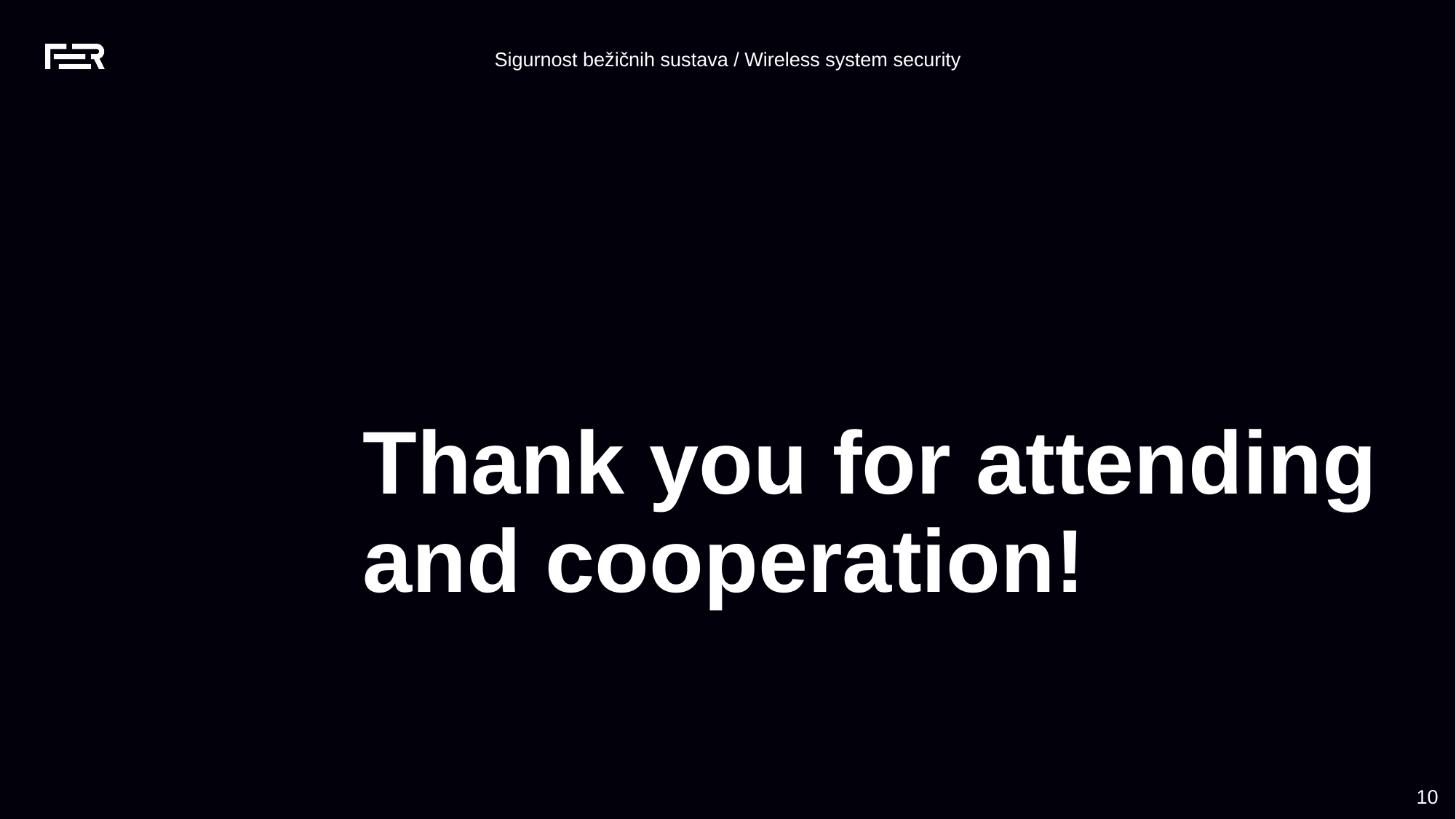

Thank you for attending and cooperation!
10